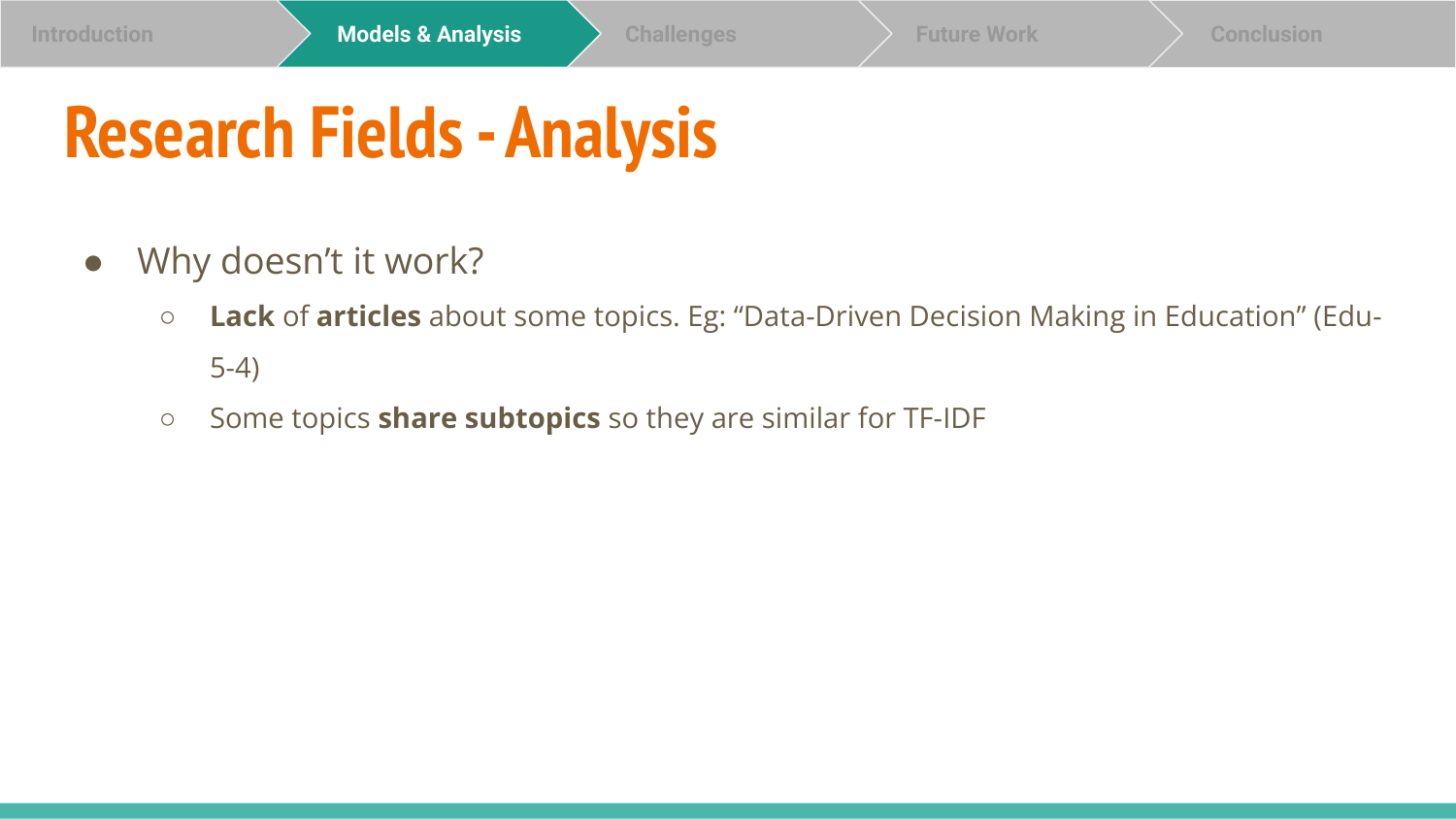

Challenges
         Future Work
              Conclusion
   Introduction
   Introduction
        Models & Analysis
        Models & Analysis
# Research Fields - Analysis
Why doesn’t it work?
Lack of articles about some topics. Eg: “Data-Driven Decision Making in Education” (Edu-5-4)
Some topics share subtopics so they are similar for TF-IDF